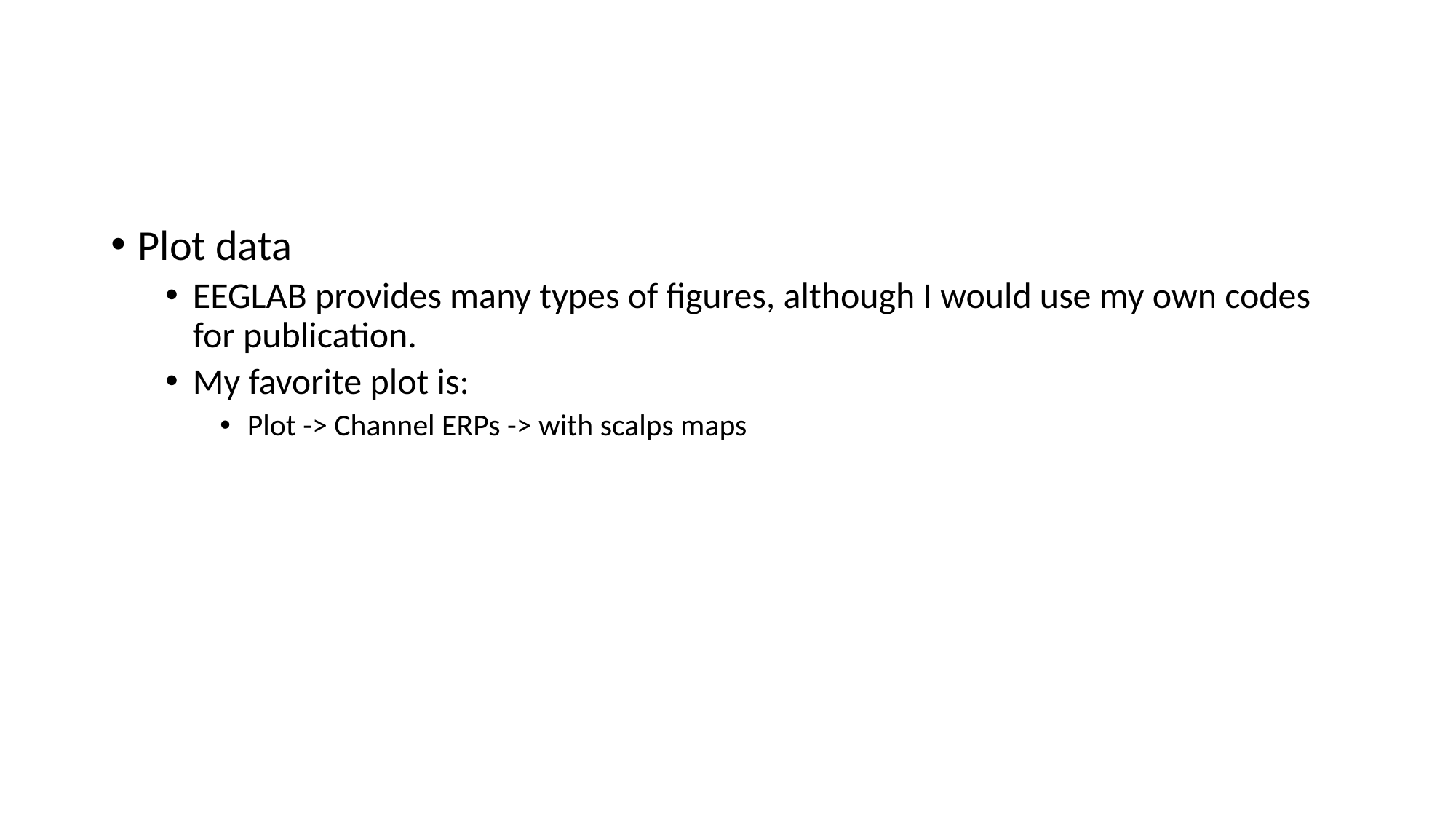

#
Plot data
EEGLAB provides many types of figures, although I would use my own codes for publication.
My favorite plot is:
Plot -> Channel ERPs -> with scalps maps